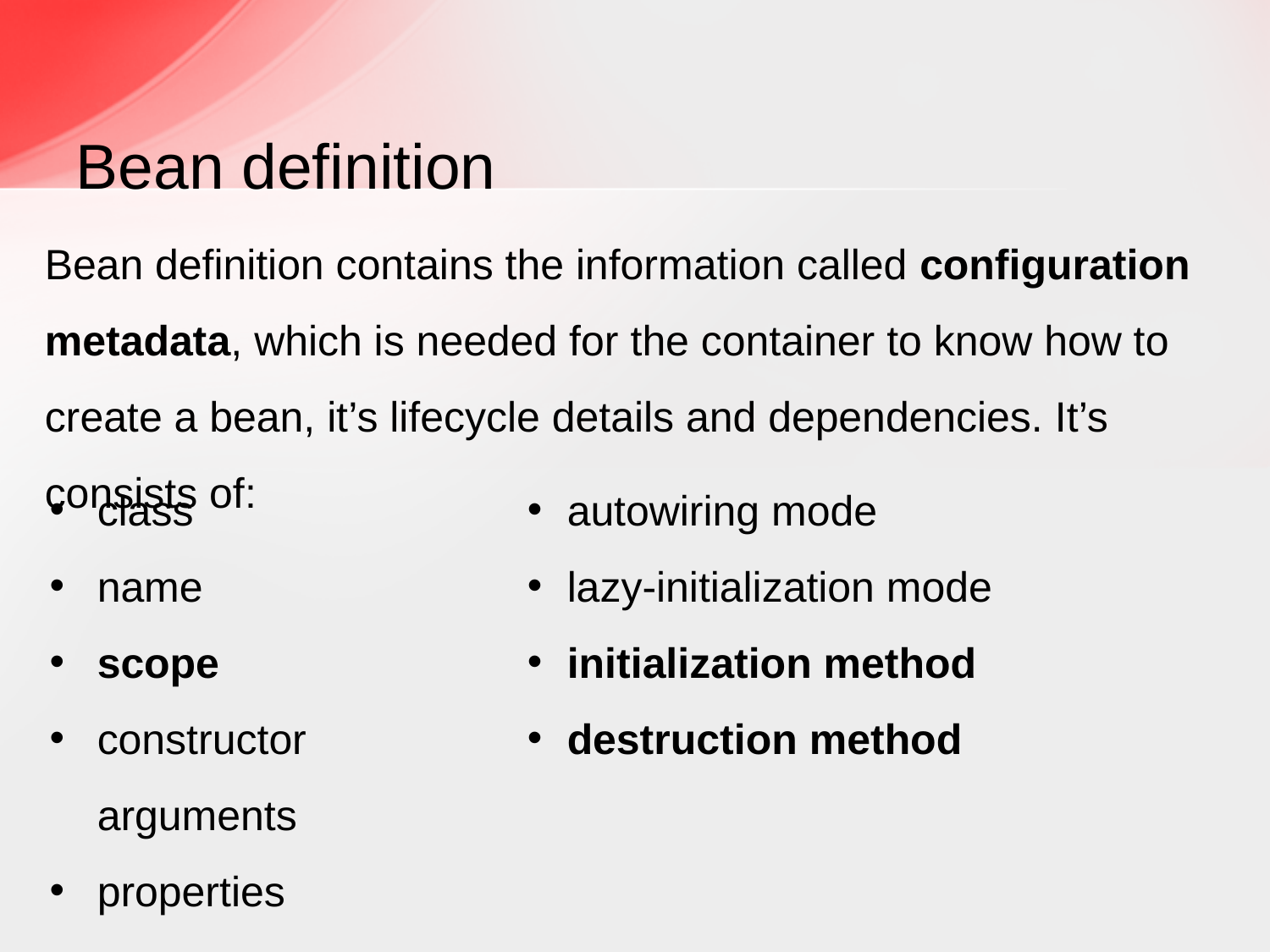

# Bean definition
Bean definition contains the information called configuration metadata, which is needed for the container to know how to create a bean, it’s lifecycle details and dependencies. It’s consists of:
class
name
scope
constructor arguments
properties
autowiring mode
lazy-initialization mode
initialization method
destruction method